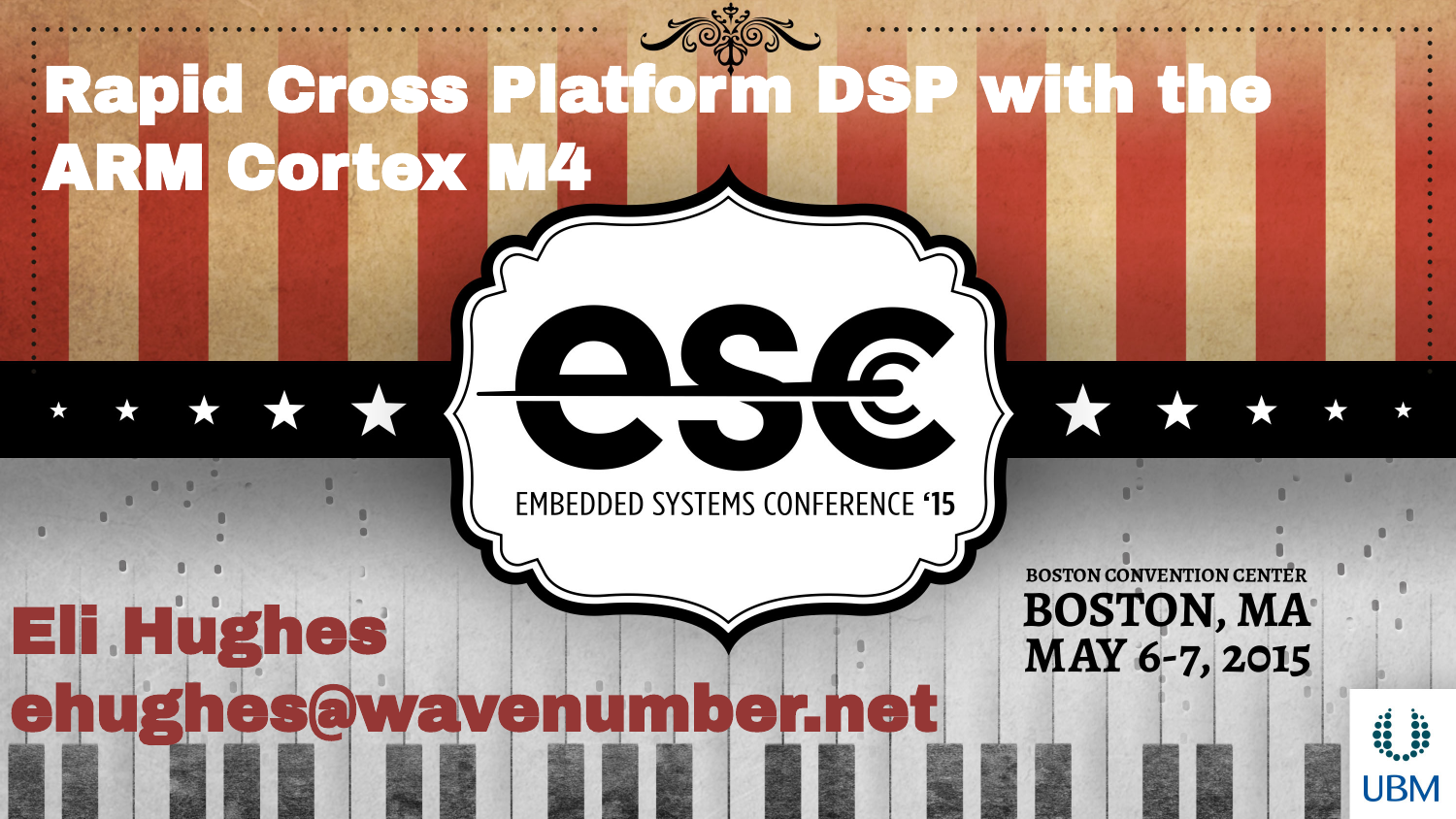

Rapid Cross Platform DSP with the ARM Cortex M4
Eli Hughes
ehughes@wavenumber.net